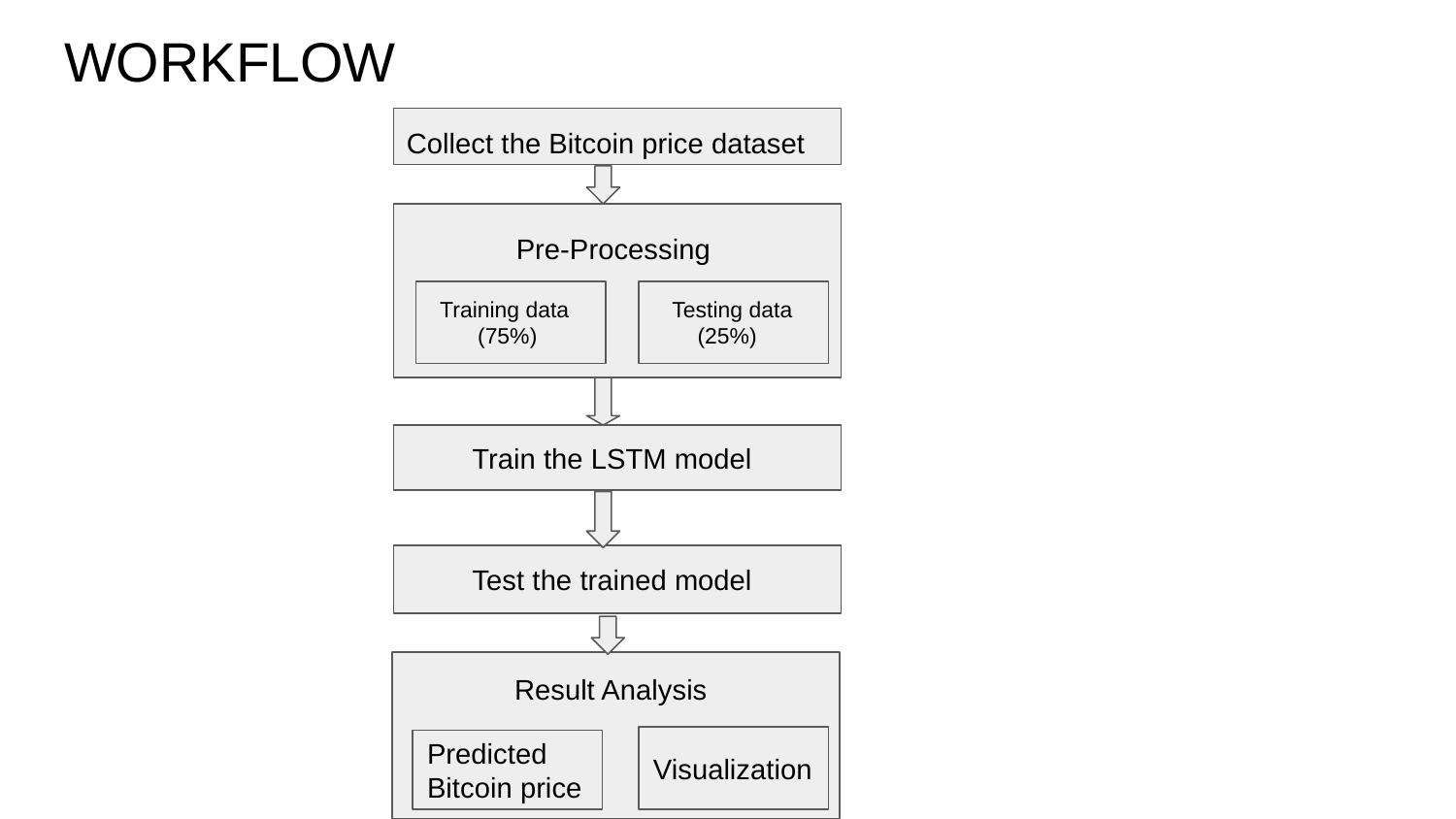

# WORKFLOW

Collect the Bitcoin price dataset

     Pre-Processing
  Training data
        (75%)
   Testing data
       (25%)

        Train the LSTM model

        Test the trained model

   Result Analysis
Visualization
Predicted Bitcoin price